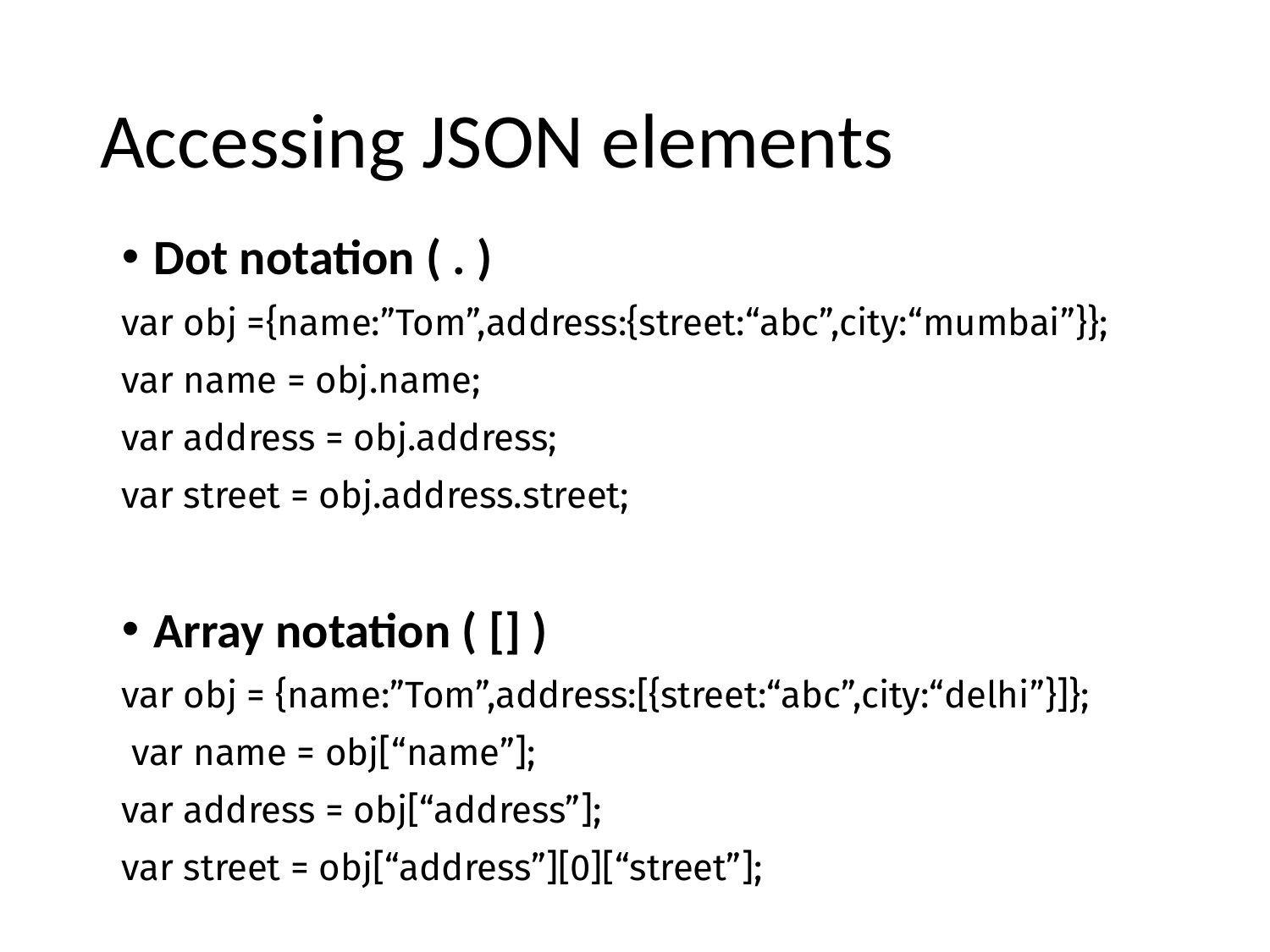

# Accessing JSON elements
Dot notation ( . )
var obj ={name:”Tom”,address:{street:“abc”,city:“mumbai”}};
var name = obj.name;
var address = obj.address;
var street = obj.address.street;

Array notation ( [] )
var obj = {name:”Tom”,address:[{street:“abc”,city:“delhi”}]};
 var name = obj[“name”];
var address = obj[“address”];
var street = obj[“address”][0][“street”];